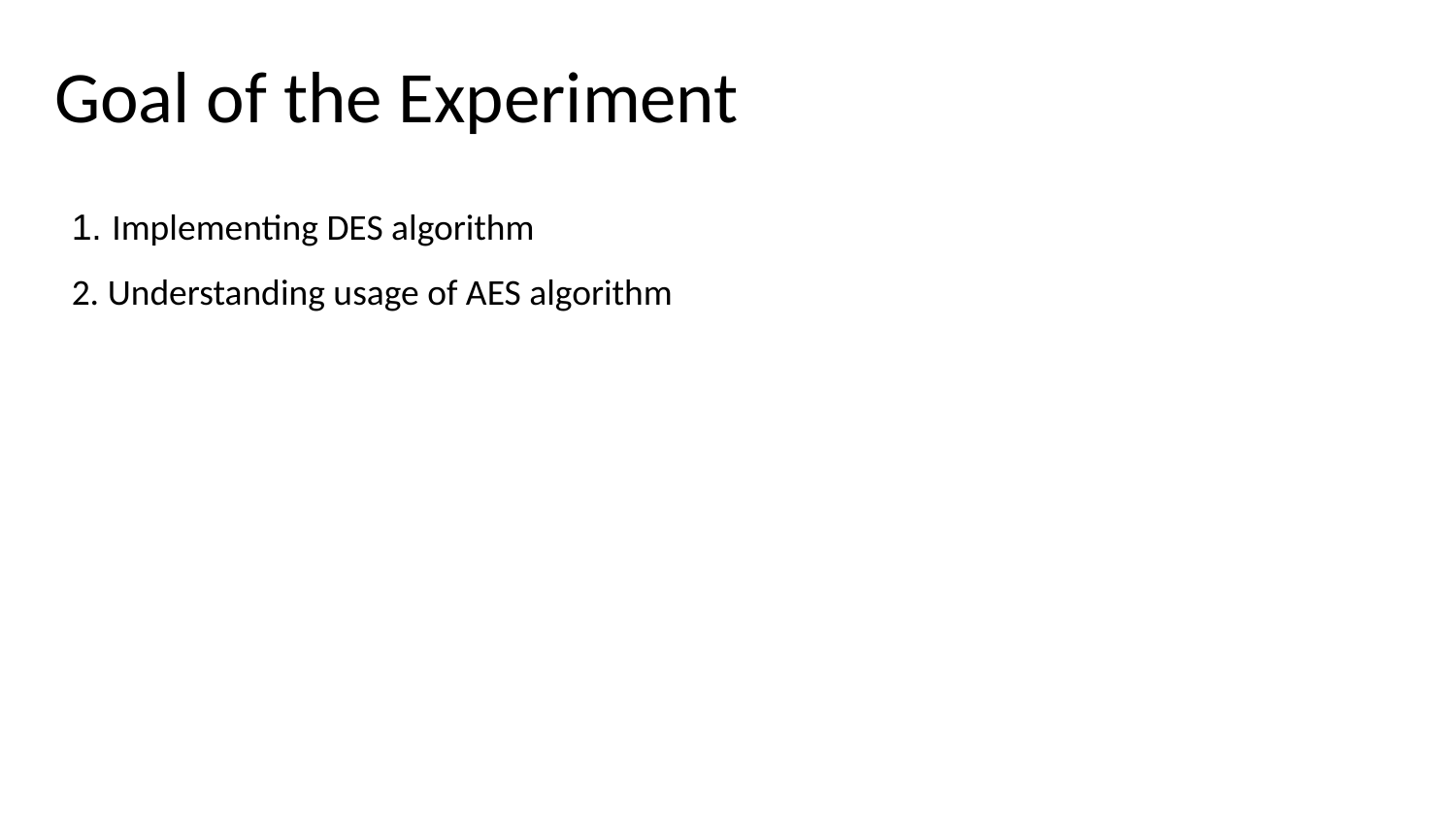

Goal of the Experiment
1. Implementing DES algorithm
2. Understanding usage of AES algorithm

CONTENTS